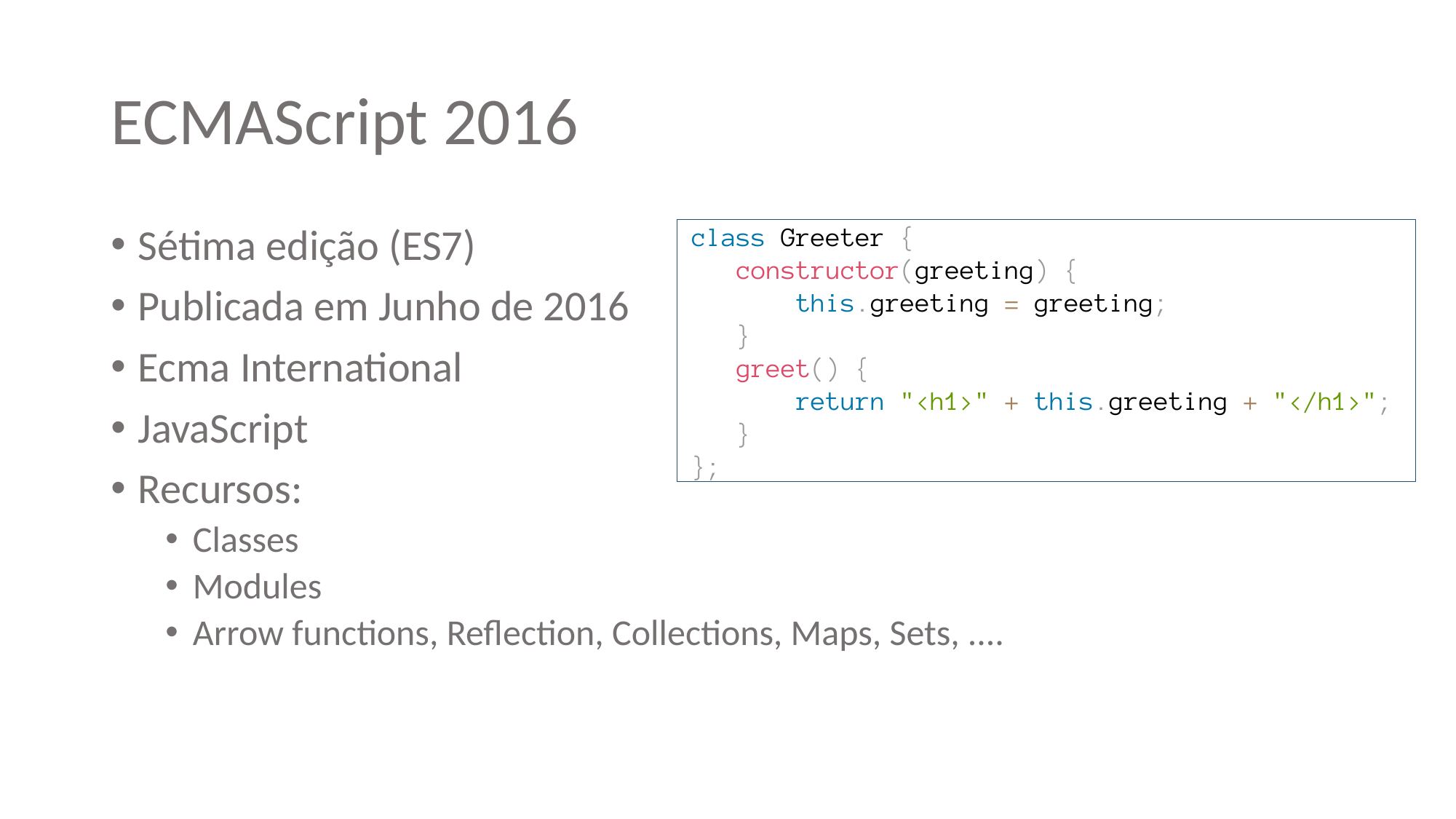

# ECMAScript 2016
Sétima edição (ES7)
Publicada em Junho de 2016
Ecma International
JavaScript
Recursos:
Classes
Modules
Arrow functions, Reflection, Collections, Maps, Sets, ....
 class Greeter {
    constructor(greeting) {
        this.greeting = greeting;
    }
    greet() {
        return "<h1>" + this.greeting + "</h1>";
    }
 };